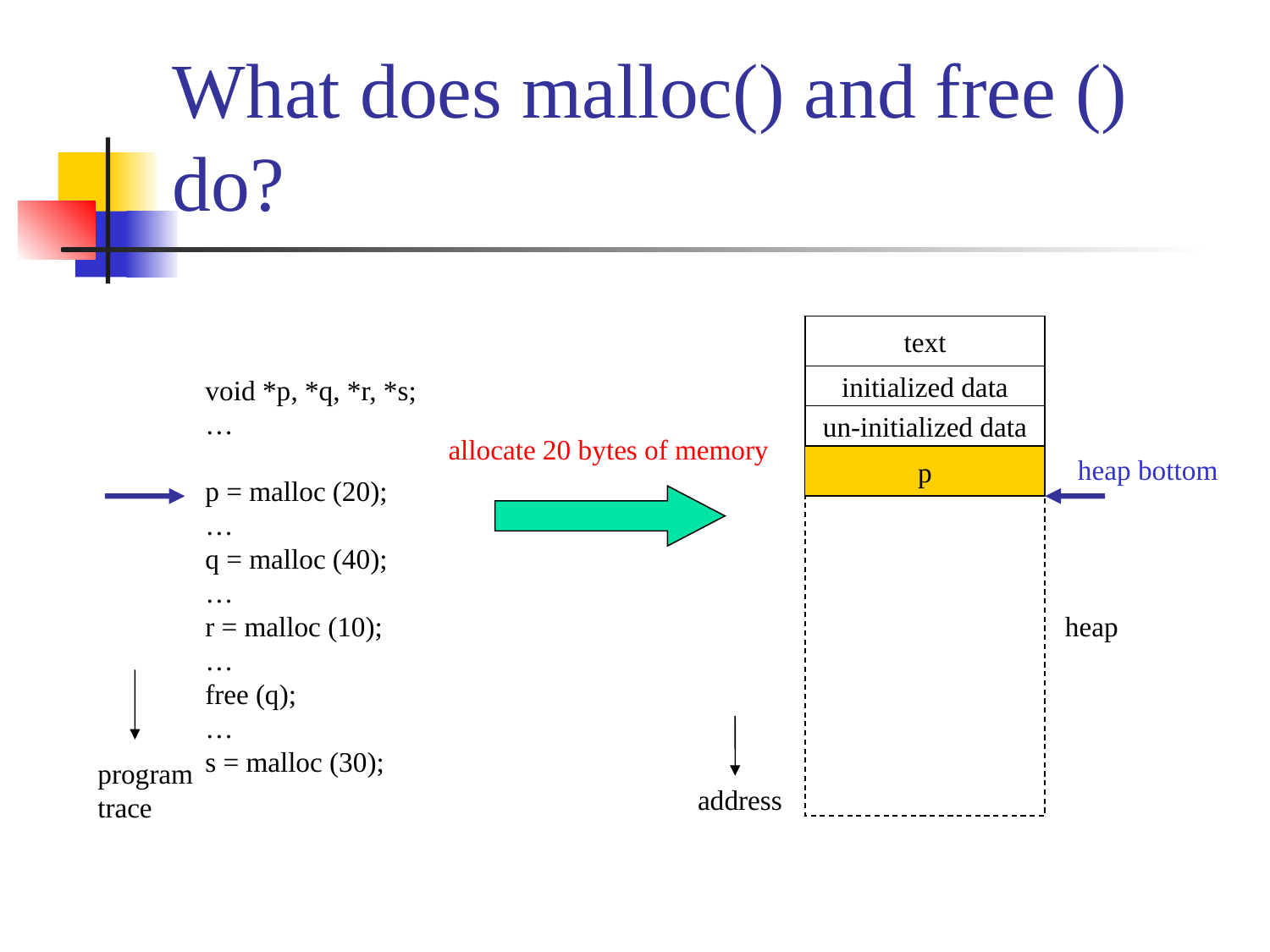

# What does malloc() and free () do?
text
initialized data
un-initialized data

heap

address
void *p, *q, *r, *s;
…

p = malloc (20);
…
q = malloc (40);
…
r = malloc (10);
…
free (q);
…
s = malloc (30);

program
trace
allocate 20 bytes of memory
p
heap bottom